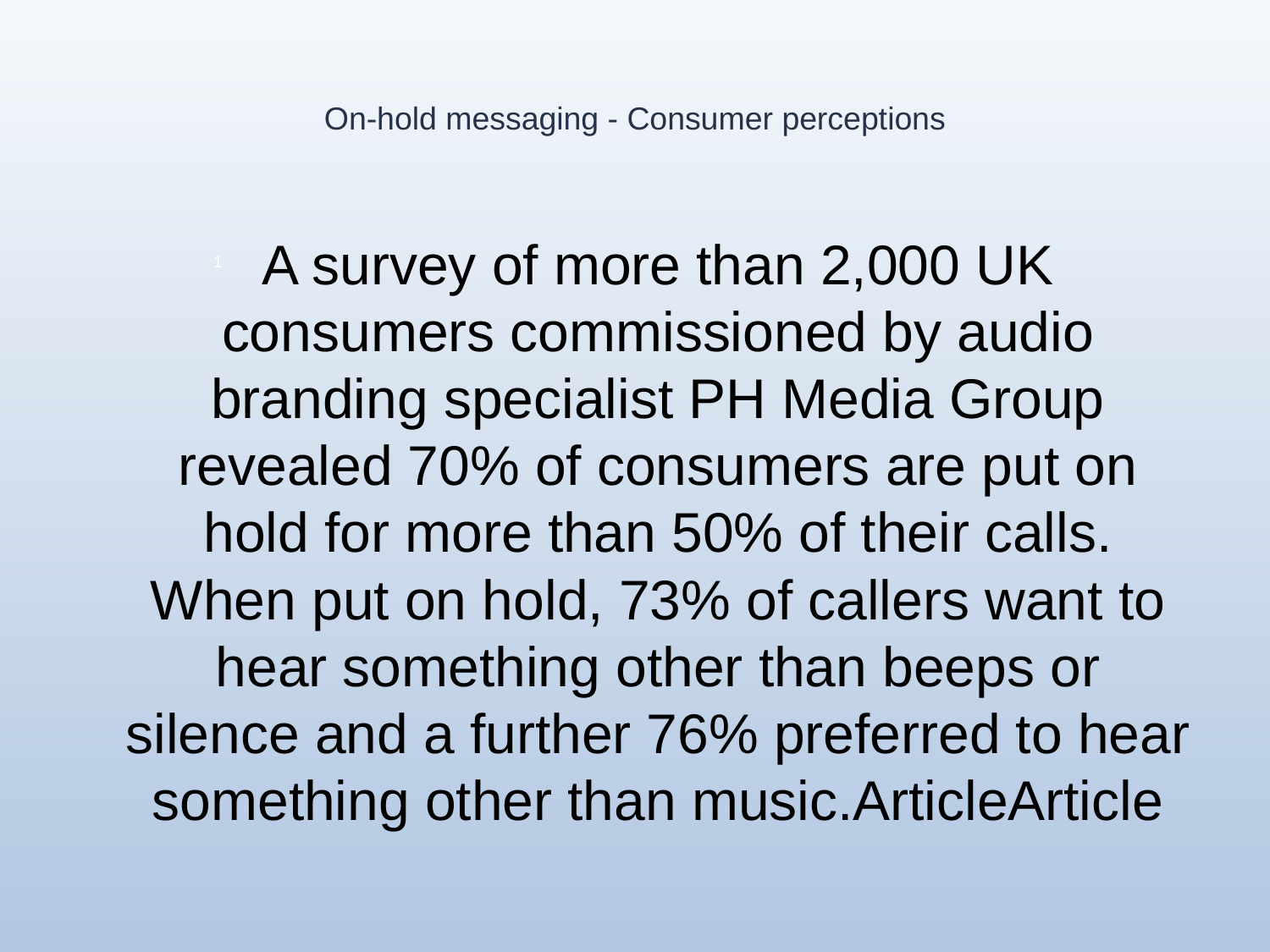

# On-hold messaging - Consumer perceptions
A survey of more than 2,000 UK consumers commissioned by audio branding specialist PH Media Group revealed 70% of consumers are put on hold for more than 50% of their calls. When put on hold, 73% of callers want to hear something other than beeps or silence and a further 76% preferred to hear something other than music.ArticleArticle